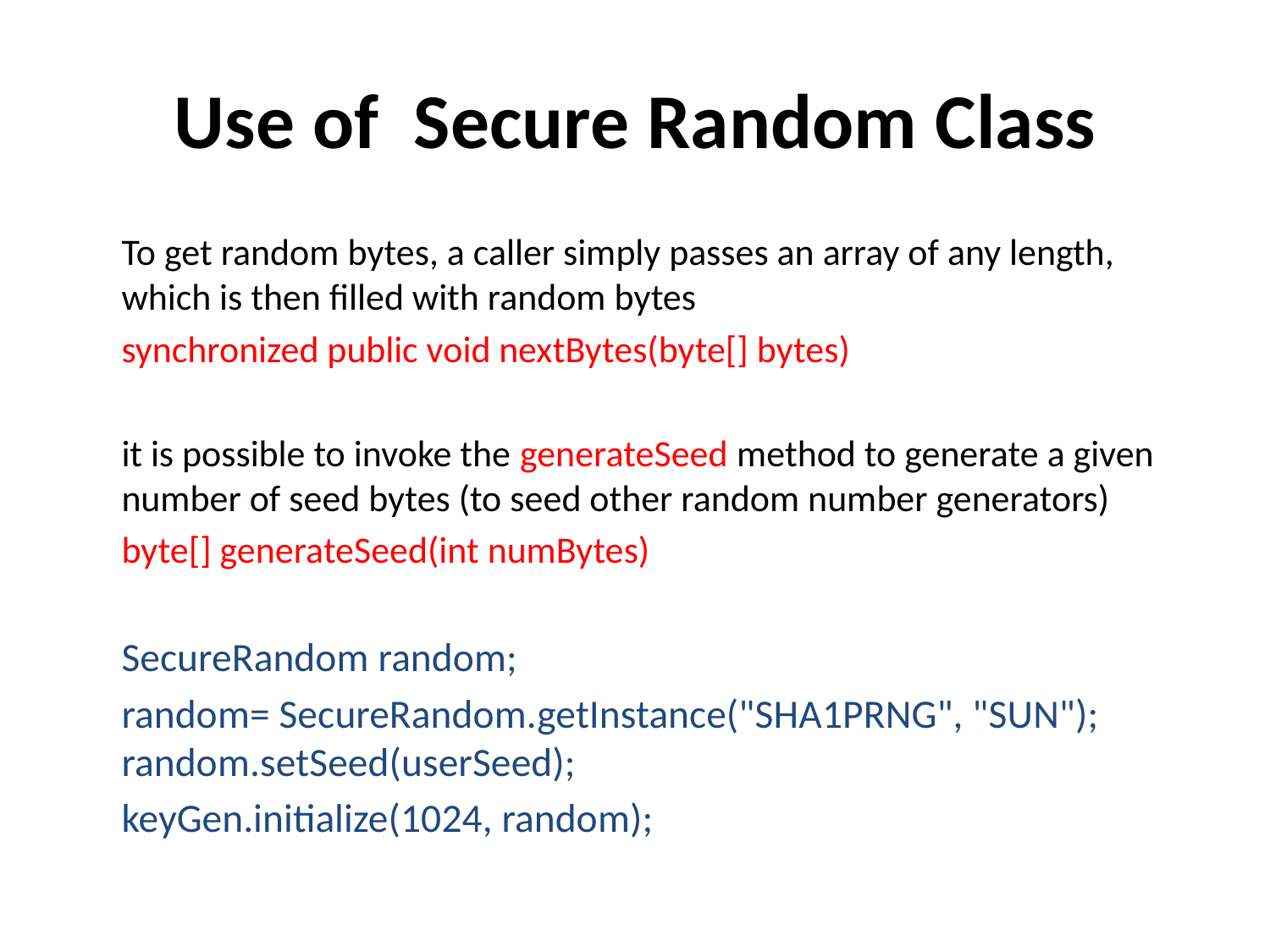

# Use of  Secure Random Class
	To get random bytes, a caller simply passes an array of any length, which is then filled with random bytes
		synchronized public void nextBytes(byte[] bytes)

	it is possible to invoke the generateSeed method to generate a given number of seed bytes (to seed other random number generators)
		byte[] generateSeed(int numBytes)

	SecureRandom random;
	random= SecureRandom.getInstance("SHA1PRNG", "SUN"); random.setSeed(userSeed);
	keyGen.initialize(1024, random);